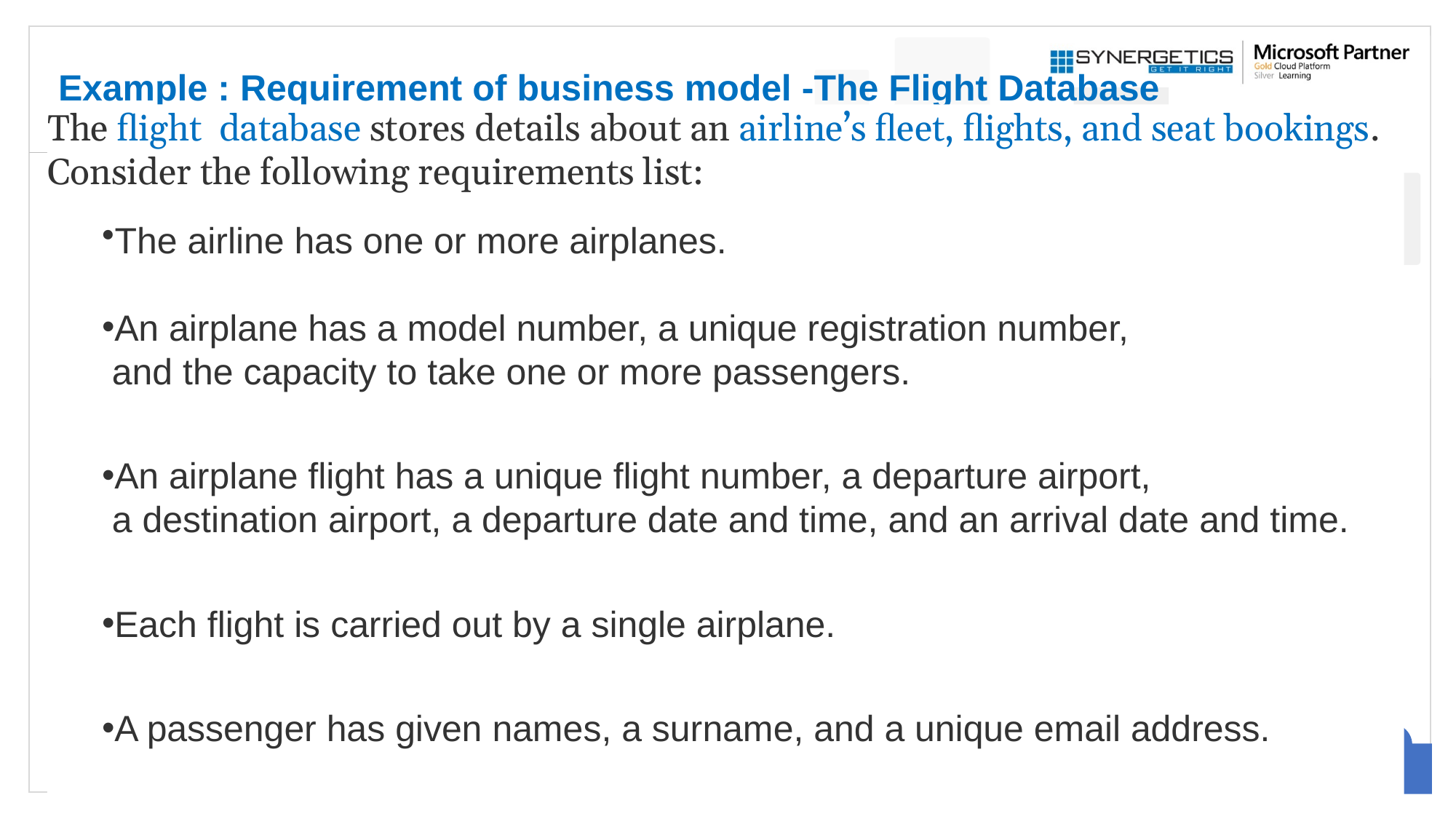

# Example : Requirement of business model -The Flight Database
The flight  database stores details about an airline’s fleet, flights, and seat bookings.
Consider the following requirements list:

The airline has one or more airplanes.

An airplane has a model number, a unique registration number,
 and the capacity to take one or more passengers.

An airplane flight has a unique flight number, a departure airport,
 a destination airport, a departure date and time, and an arrival date and time.

Each flight is carried out by a single airplane.

A passenger has given names, a surname, and a unique email address.

A passenger can book a seat on a flight.